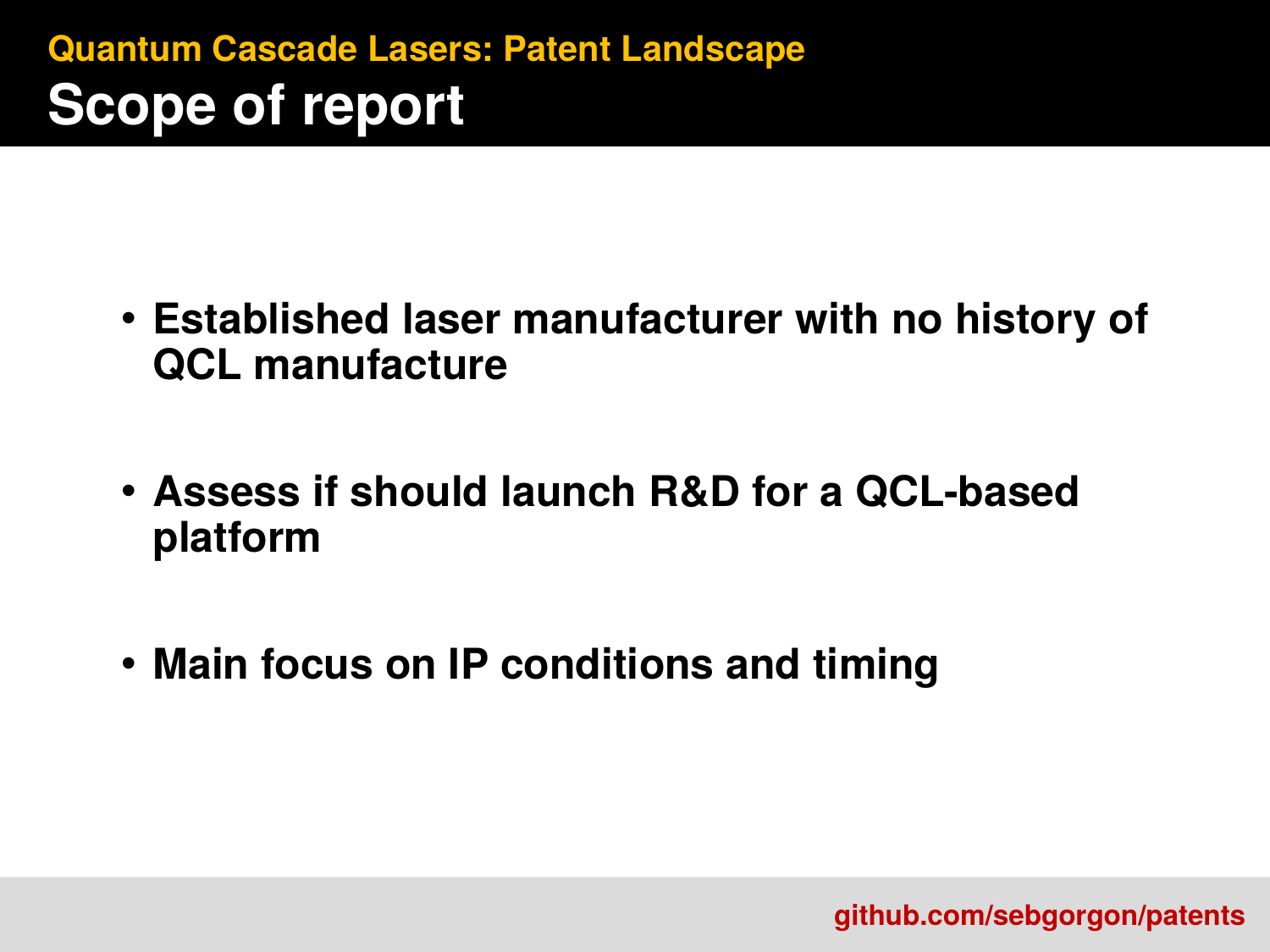

Quantum Cascade Lasers: Patent Landscape
Scope of report

Established laser manufacturer with no history of QCL manufacture

Assess if should launch R&D for a QCL-based platform

Main focus on IP conditions and timing

github.com/sebgorgon/patents